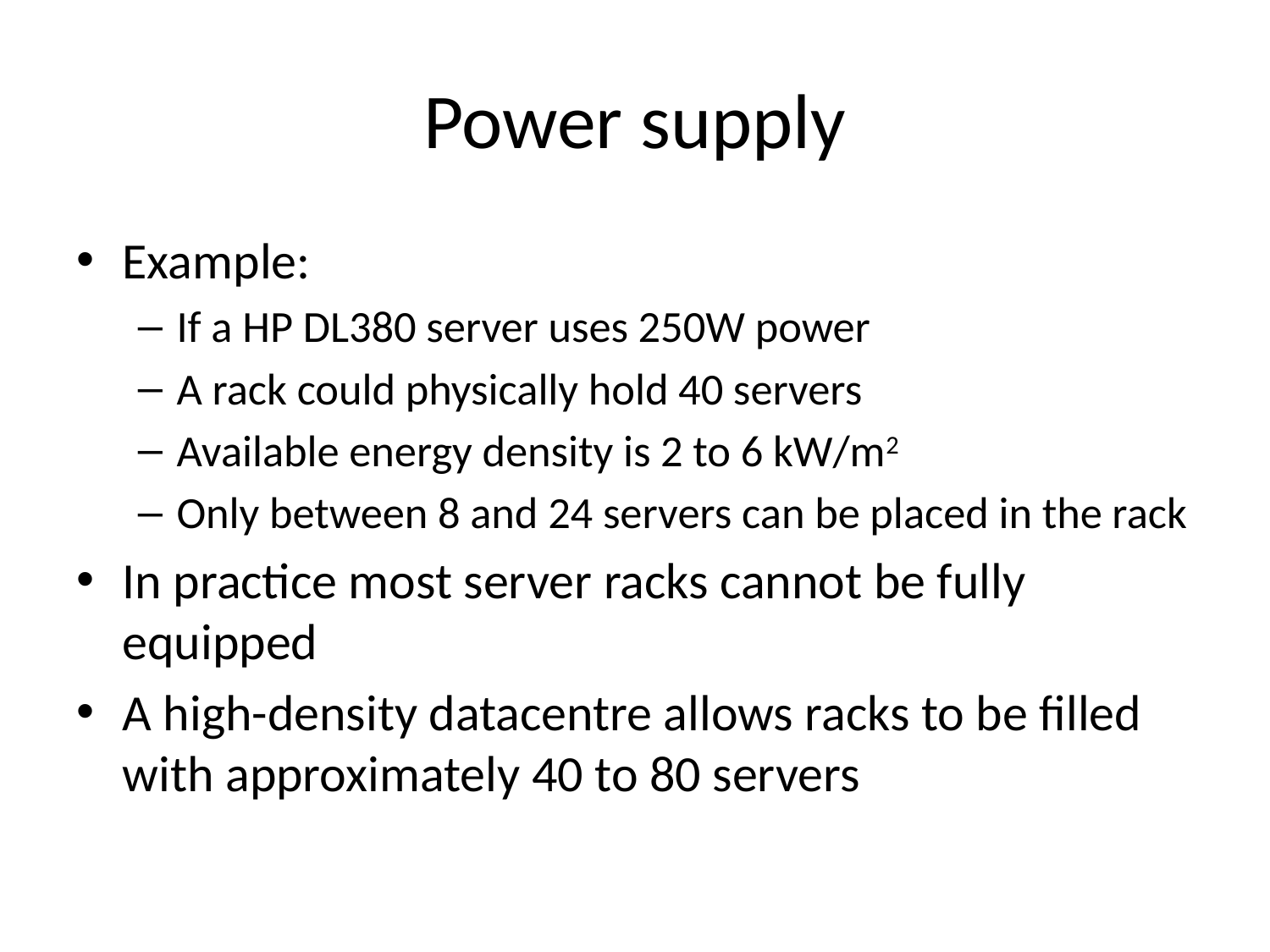

# Power supply
Example:
If a HP DL380 server uses 250W power
A rack could physically hold 40 servers
Available energy density is 2 to 6 kW/m2
Only between 8 and 24 servers can be placed in the rack
In practice most server racks cannot be fully equipped
A high-density datacentre allows racks to be filled with approximately 40 to 80 servers